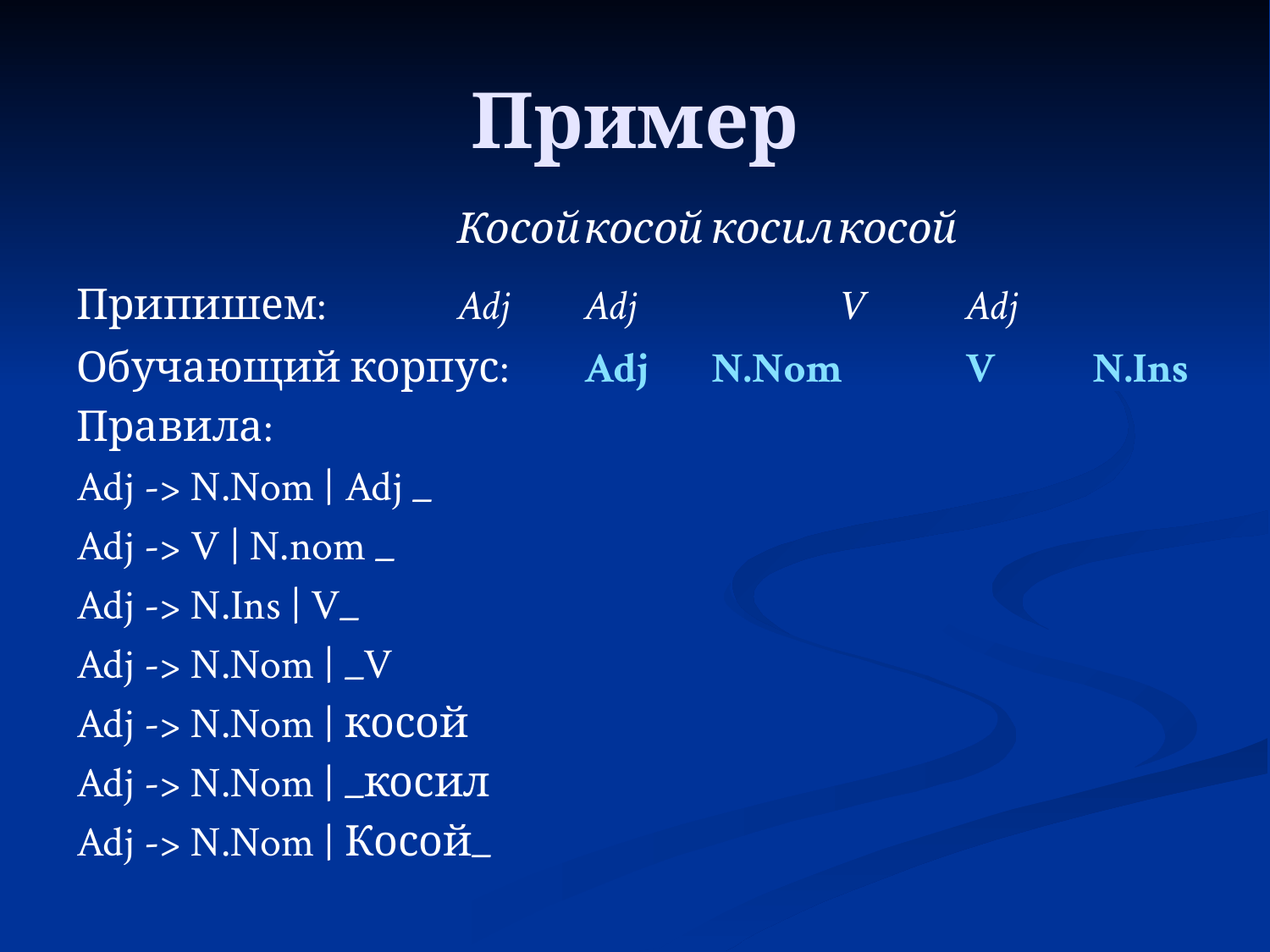

# Пример
	Косой	косой	косил	косой
Припишем:		Adj	Adj		V	Adj
Обучающий корпус:	Adj	N.Nom	V	N.Ins
Правила:
Adj -> N.Nom | Adj _
Adj -> V | N.nom _
Adj -> N.Ins | V_
Adj -> N.Nom | _V
Adj -> N.Nom | косой
Adj -> N.Nom | _косил
Adj -> N.Nom | Косой_